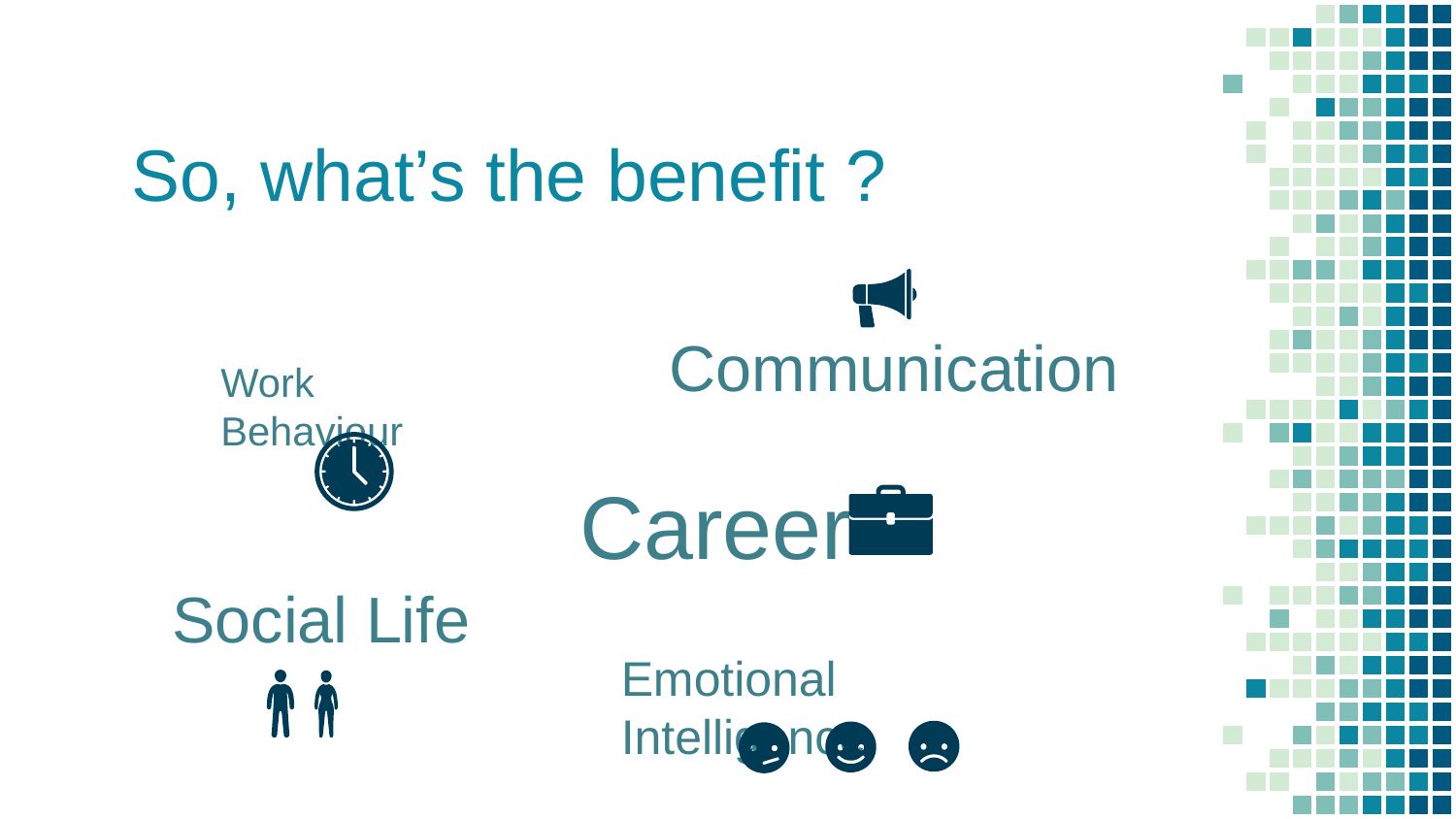

# So, what’s the benefit ?

Communication
Work Behaviour

Career

Social Life
Emotional Intelligence